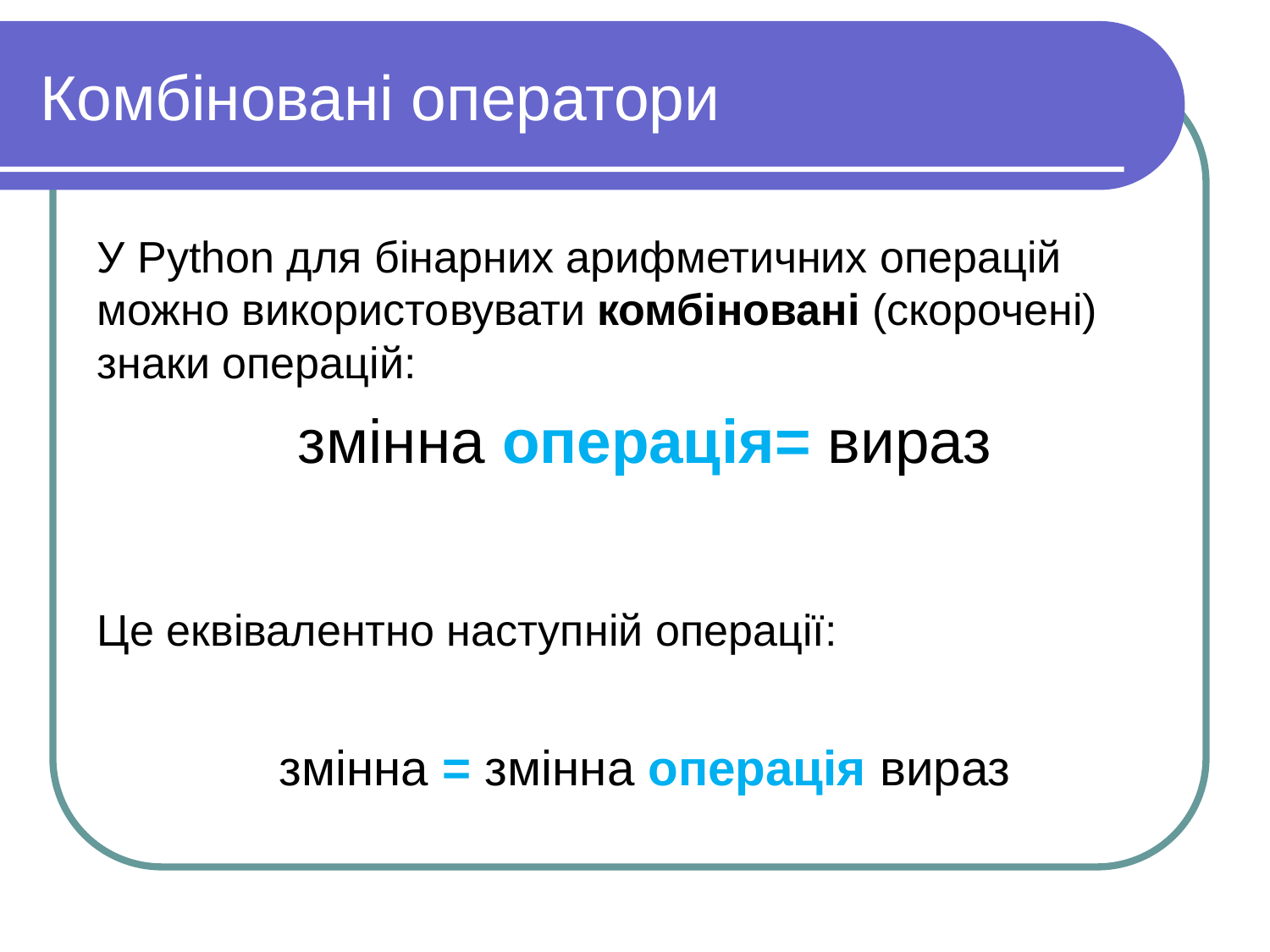

# Комбiнованi оператори
У Python для бiнарних арифметичних операцiй можно використовувати комбiнованi (скороченi) знаки операцiй:
змiнна операцiя= вираз

Це еквiвалентно наступнiй операцiї:

змiнна = змiнна операцiя вираз